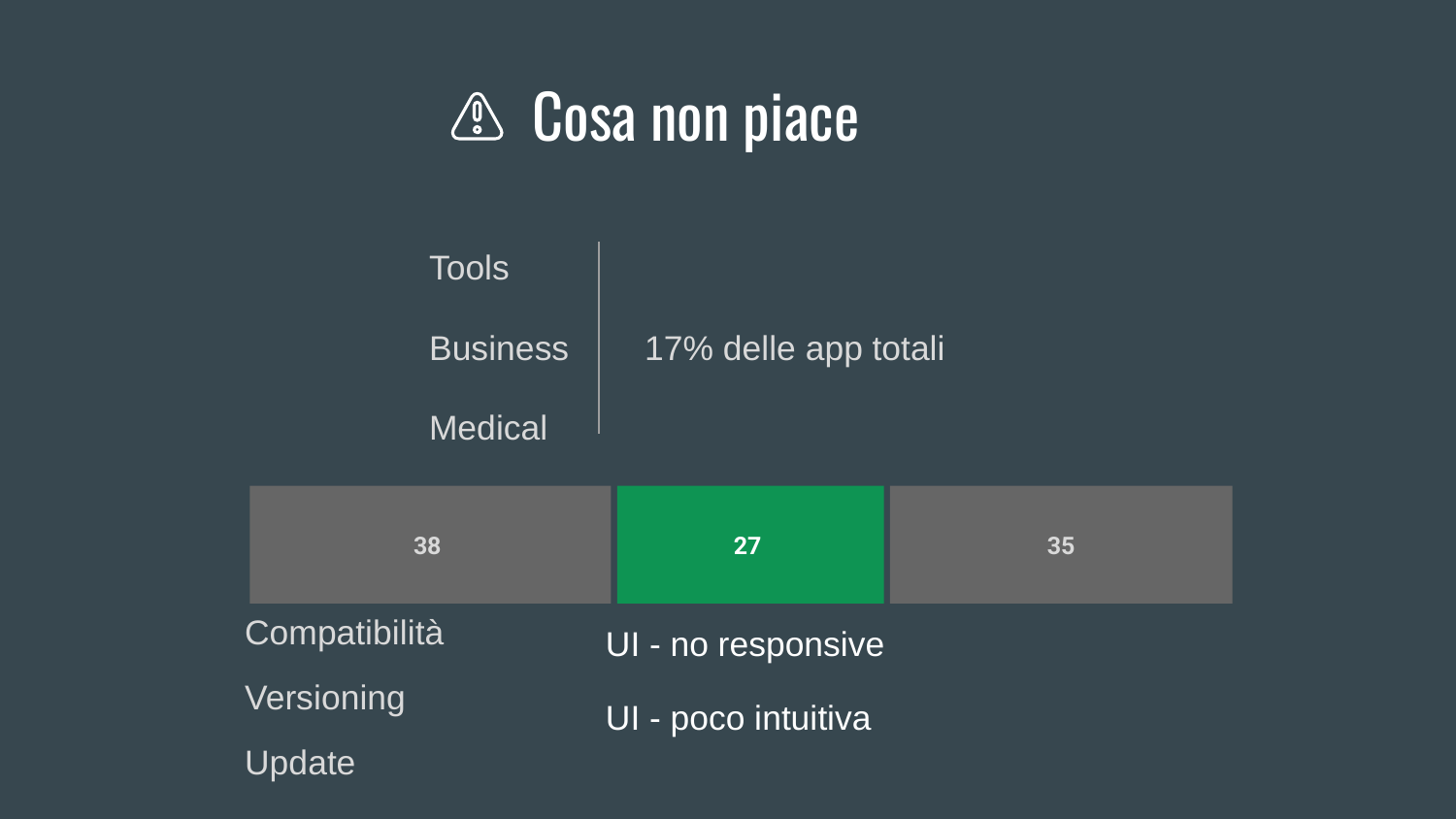

# Cosa non piace

Tools
Business        17% delle app totali
Medical
38
27
35
Compatibilità
Versioning
Update

UI - no responsive
UI - poco intuitiva